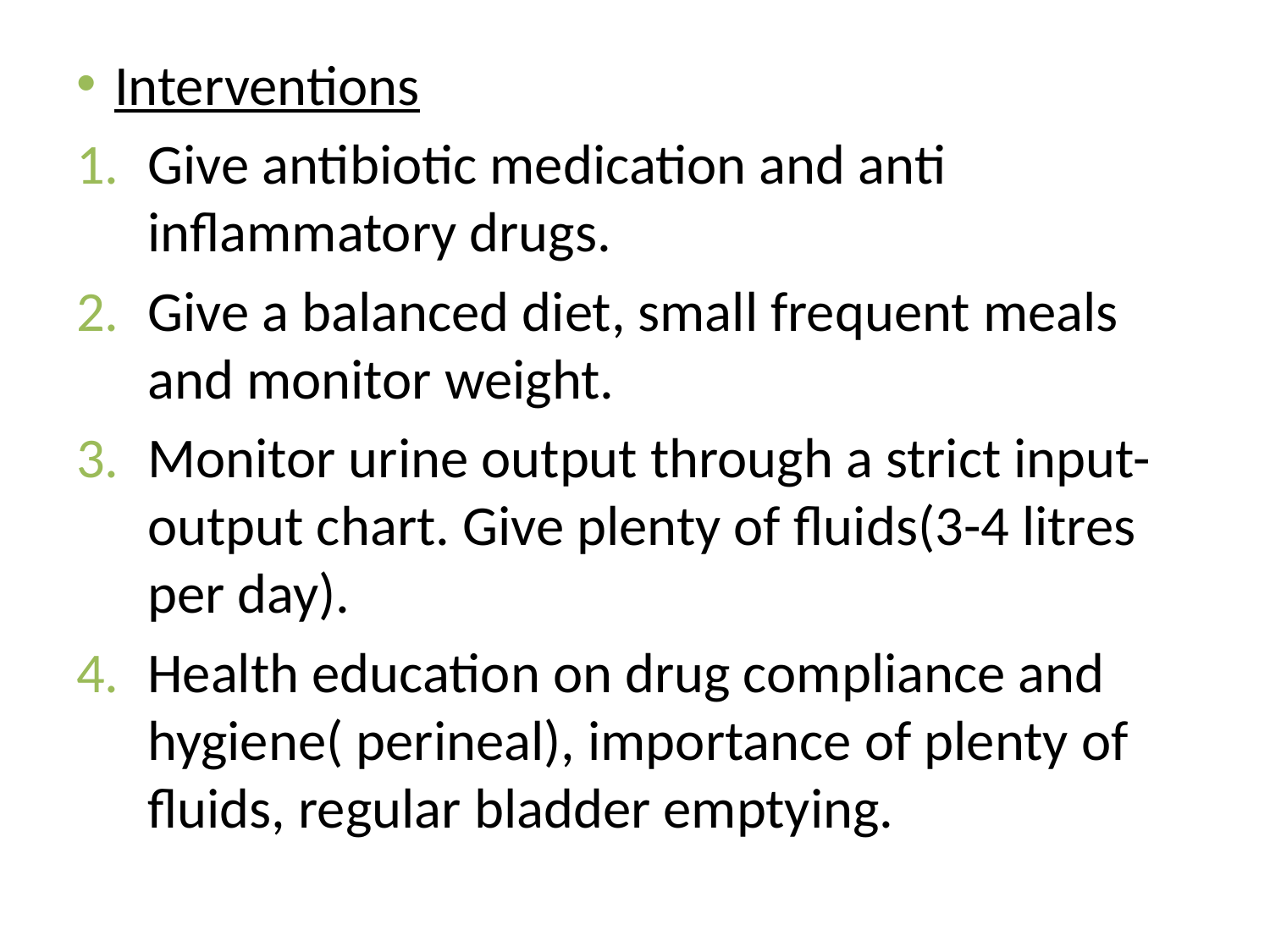

#
Interventions
Give antibiotic medication and anti inflammatory drugs.
Give a balanced diet, small frequent meals and monitor weight.
Monitor urine output through a strict input- output chart. Give plenty of fluids(3-4 litres per day).
Health education on drug compliance and hygiene( perineal), importance of plenty of fluids, regular bladder emptying.